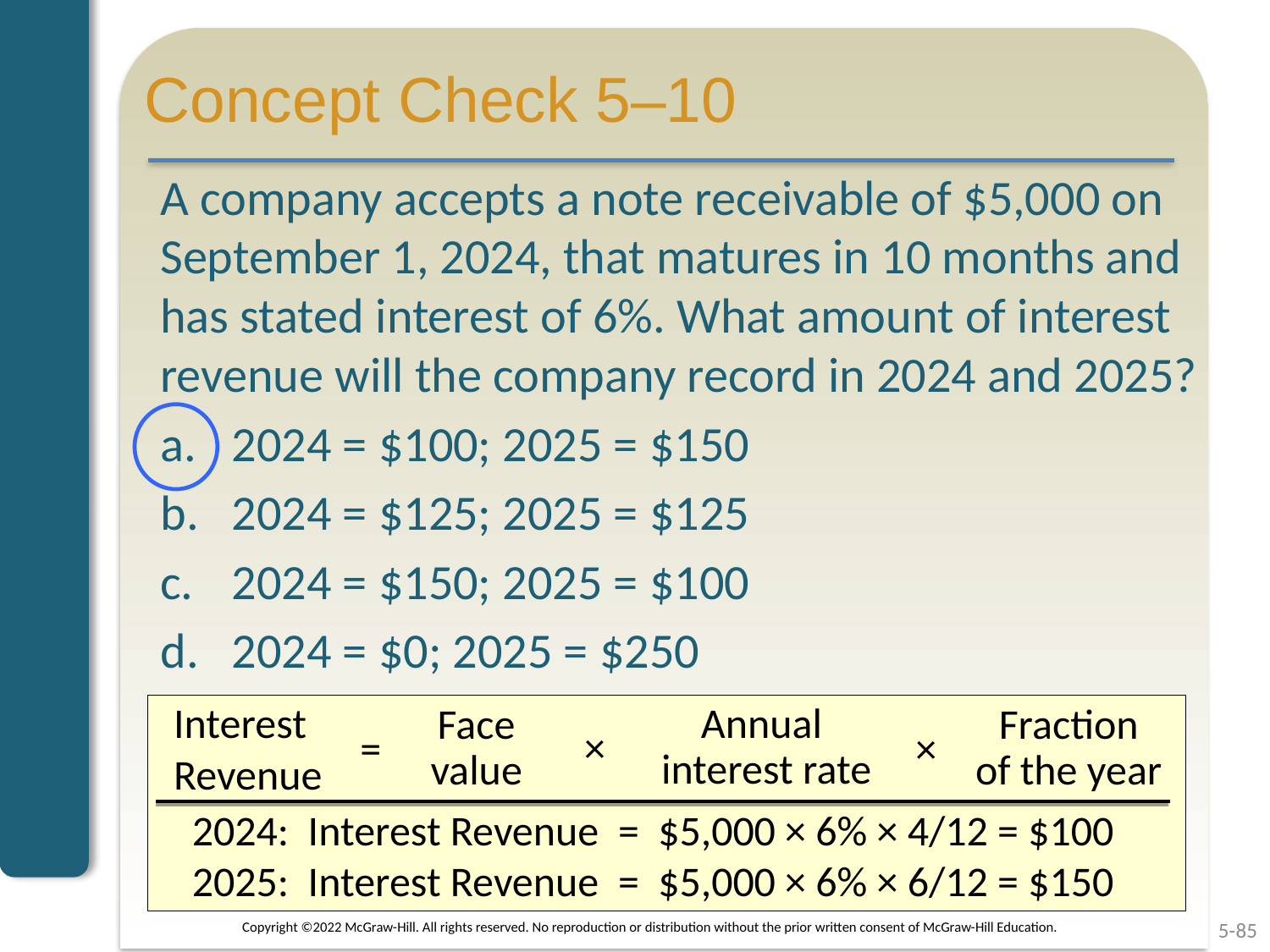

# Concept Check 5–10
A company accepts a note receivable of $5,000 on September 1, 2024, that matures in 10 months and has stated interest of 6%. What amount of interest revenue will the company record in 2024 and 2025?
2024 = $100; 2025 = $150
2024 = $125; 2025 = $125
2024 = $150; 2025 = $100
2024 = $0; 2025 = $250

2024:  Interest Revenue  =  $5,000 × 6% × 4/12 = $100
2025:  Interest Revenue  =  $5,000 × 6% × 6/12 = $150
Annual
interest rate
Interest
Revenue
Fraction
of the year
Face value
×
=
×
Copyright ©2022 McGraw-Hill. All rights reserved. No reproduction or distribution without the prior written consent of McGraw-Hill Education.
5-85